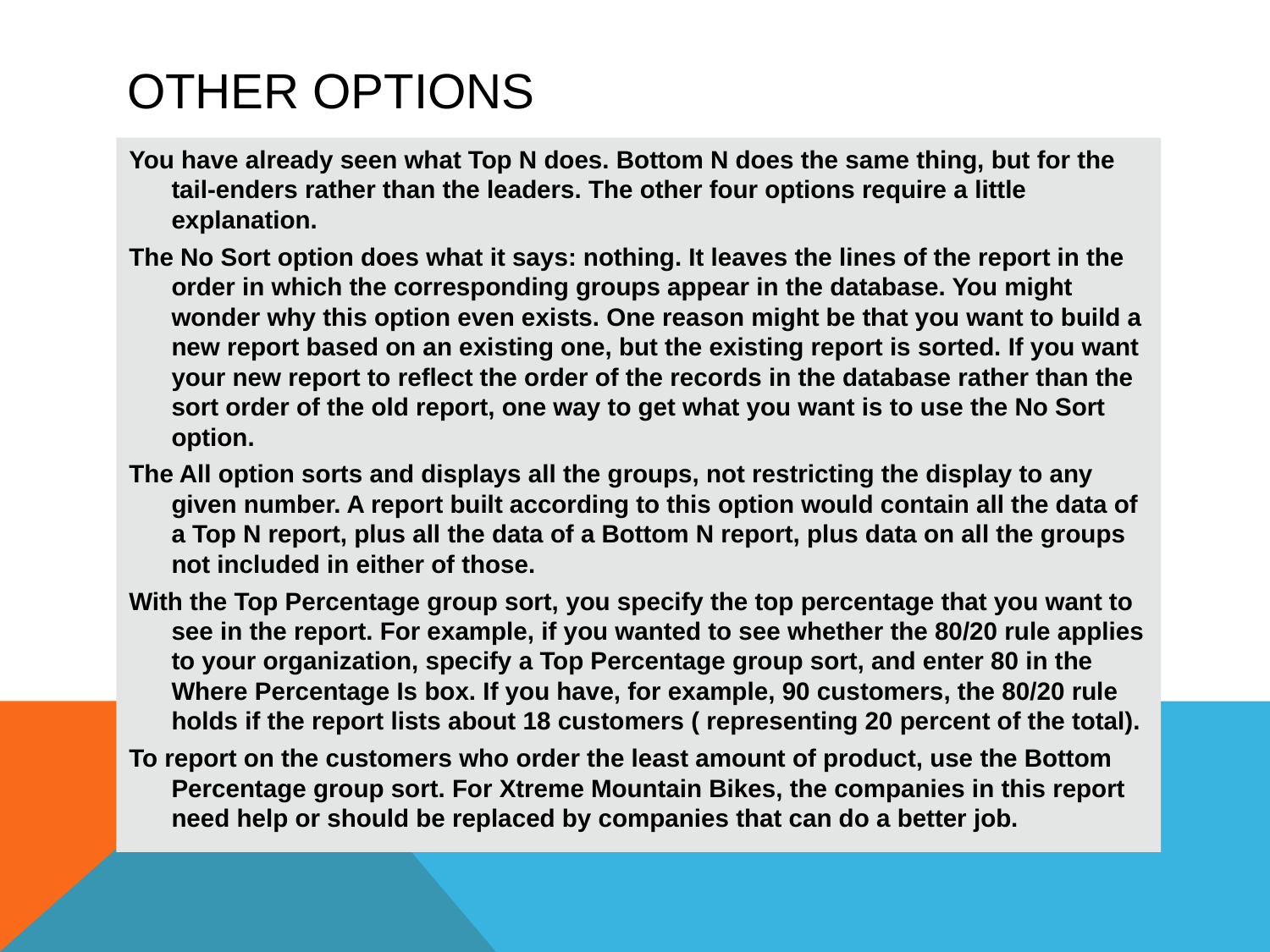

# Other options
You have already seen what Top N does. Bottom N does the same thing, but for the tail-enders rather than the leaders. The other four options require a little explanation.
The No Sort option does what it says: nothing. It leaves the lines of the report in the order in which the corresponding groups appear in the database. You might wonder why this option even exists. One reason might be that you want to build a new report based on an existing one, but the existing report is sorted. If you want your new report to reflect the order of the records in the database rather than the sort order of the old report, one way to get what you want is to use the No Sort option.
The All option sorts and displays all the groups, not restricting the display to any given number. A report built according to this option would contain all the data of a Top N report, plus all the data of a Bottom N report, plus data on all the groups not included in either of those.
With the Top Percentage group sort, you specify the top percentage that you want to see in the report. For example, if you wanted to see whether the 80/20 rule applies to your organization, specify a Top Percentage group sort, and enter 80 in the Where Percentage Is box. If you have, for example, 90 customers, the 80/20 rule holds if the report lists about 18 customers ( representing 20 percent of the total).
To report on the customers who order the least amount of product, use the Bottom Percentage group sort. For Xtreme Mountain Bikes, the companies in this report need help or should be replaced by companies that can do a better job.